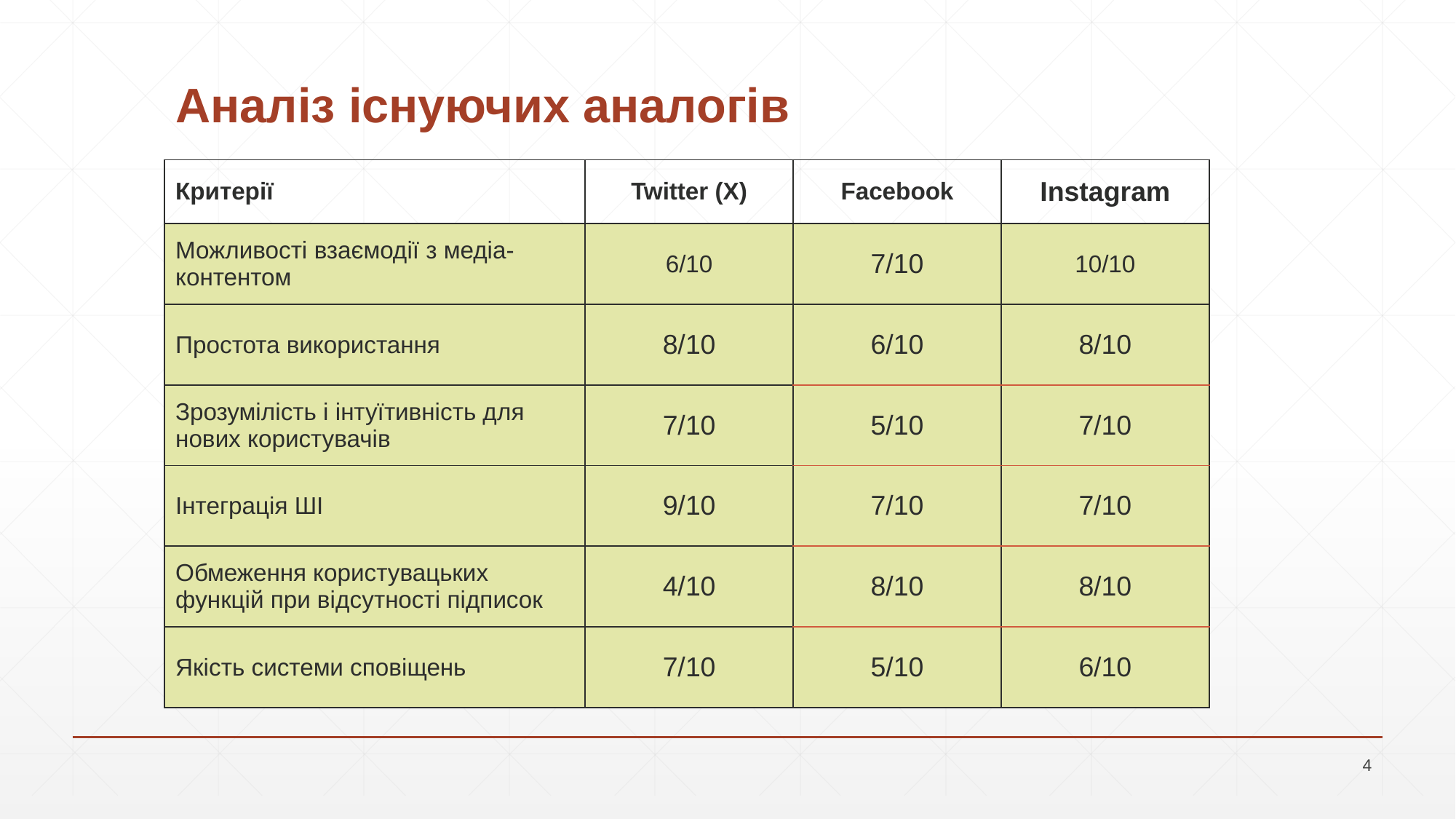

# Аналіз існуючих аналогів
| Критерії | Twitter (X) | Facebook | Instagram |
| --- | --- | --- | --- |
| Можливості взаємодії з медіа-контентом | 6/10 | 7/10 | 10/10 |
| Простота використання | 8/10 | 6/10 | 8/10 |
| Зрозумілість і інтуїтивність для нових користувачів | 7/10 | 5/10 | 7/10 |
| Інтеграція ШІ | 9/10 | 7/10 | 7/10 |
| Обмеження користувацьких функцій при відсутності підписок | 4/10 | 8/10 | 8/10 |
| Якість системи сповіщень | 7/10 | 5/10 | 6/10 |
4